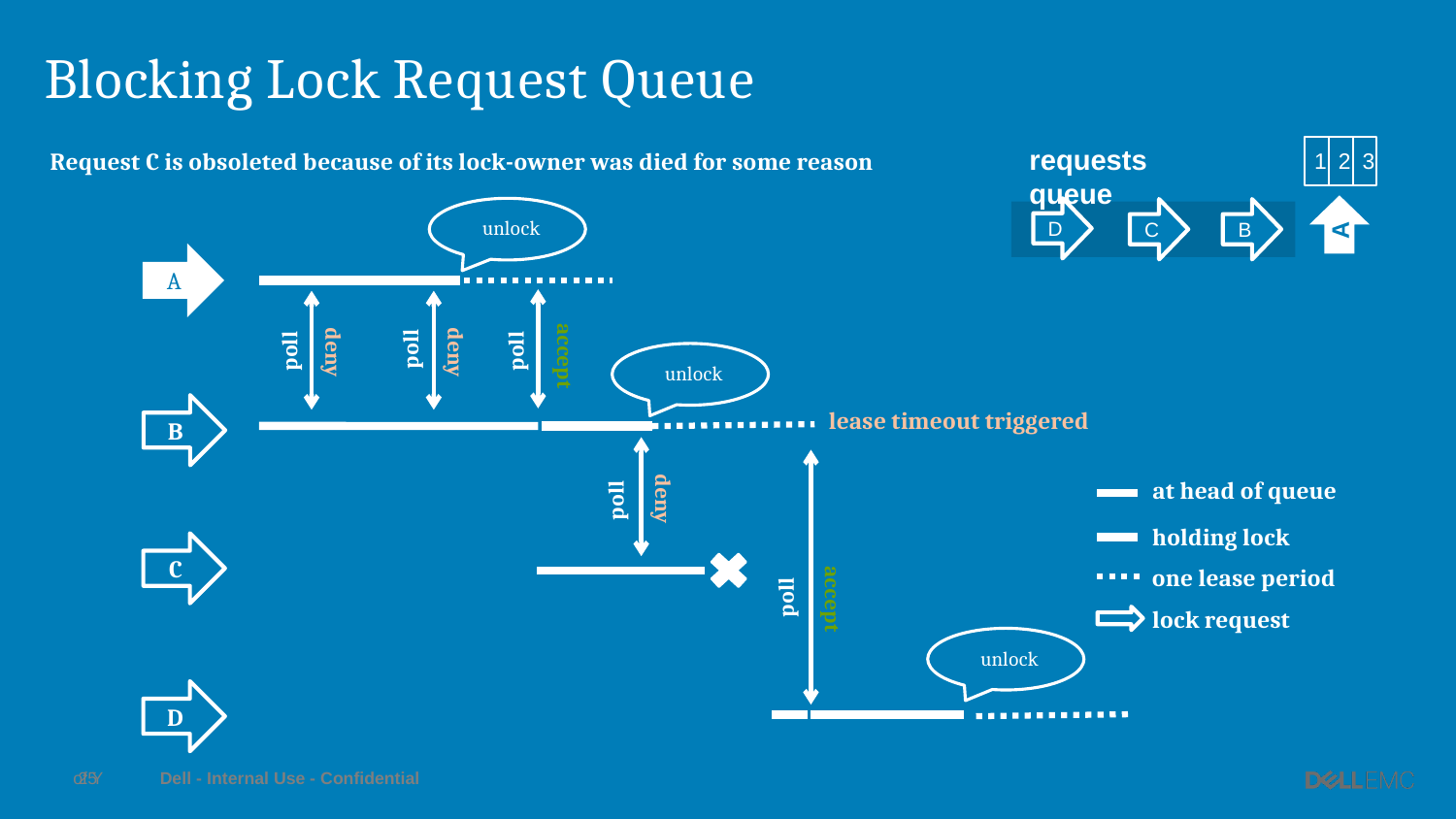

# Blocking Lock Request Queue
requests queue
A
D
C
B

1
2
3
Request C is obsoleted because of its lock-owner was died for some reason

unlock
A
poll
accept
poll
deny
poll
deny
unlock
B
lease timeout triggered
deny
poll
poll
accept
at head of queue
holding lock
one lease period
lock request

C

unlock
D